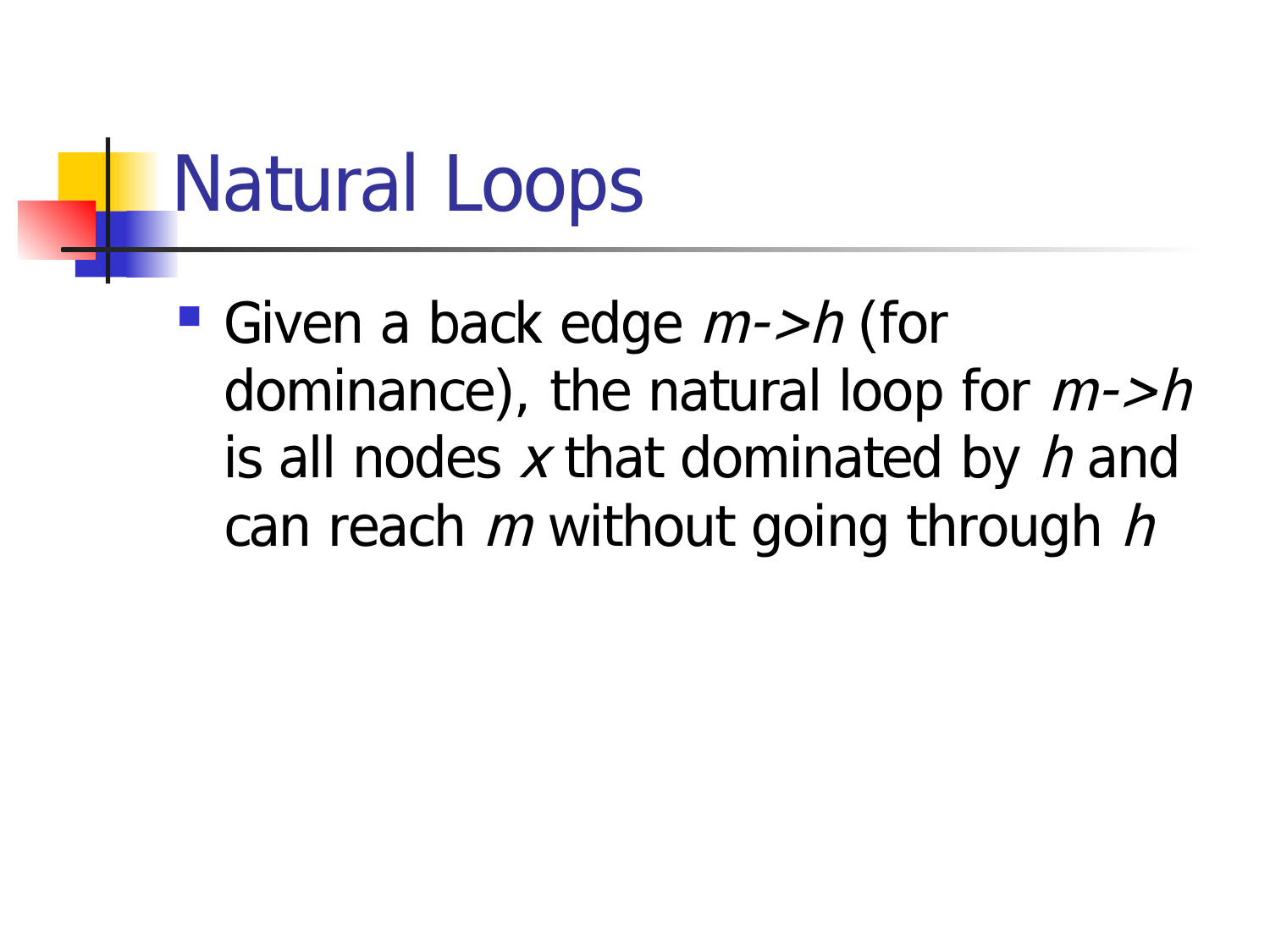

# Natural Loops
Given a back edge m->h (for dominance), the natural loop for m->h is all nodes x that dominated by h and can reach m without going through h